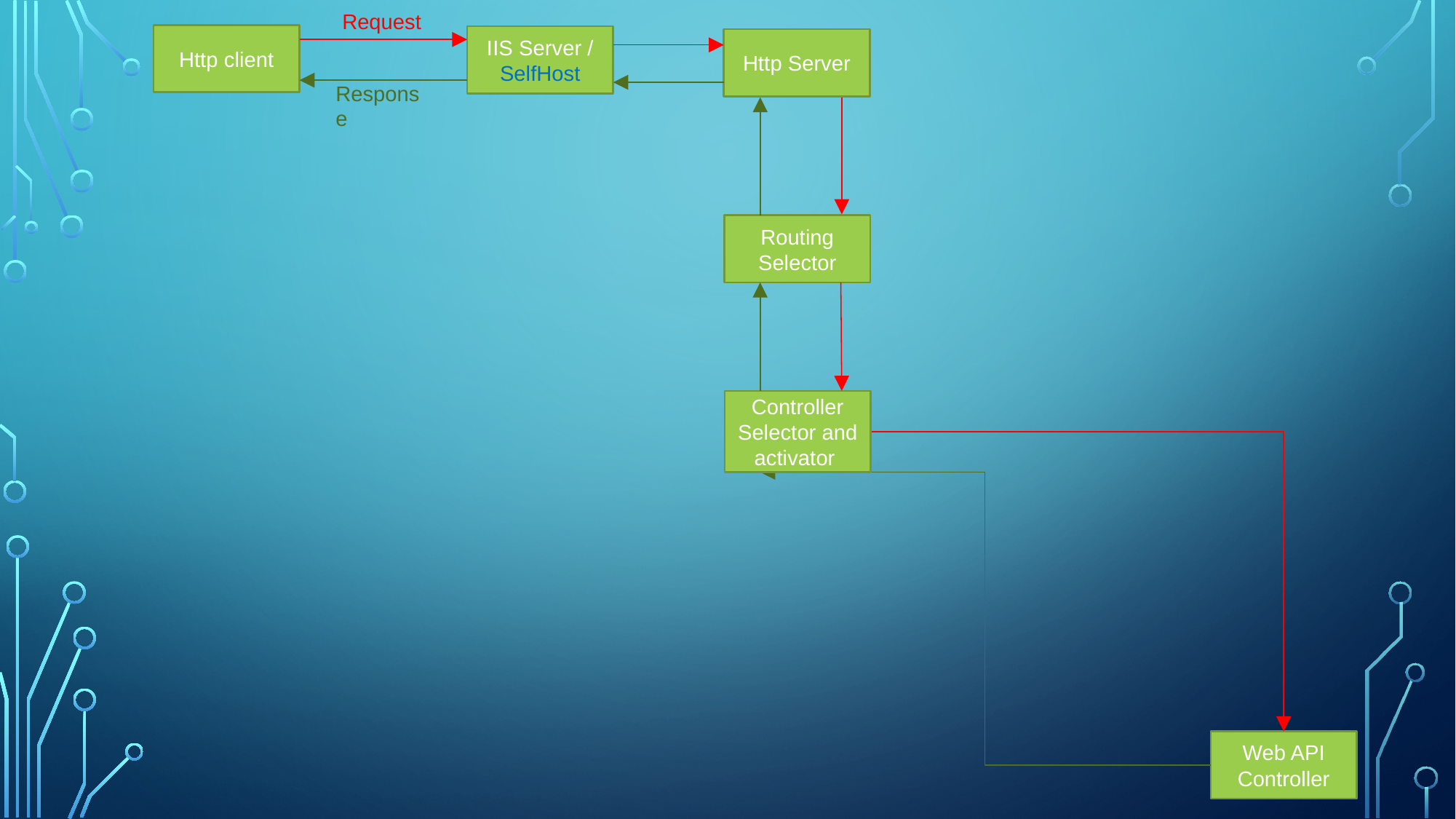

Request
Http client
IIS Server / SelfHost
Http Server
Response
Routing Selector
Controller Selector and activator
Web API Controller